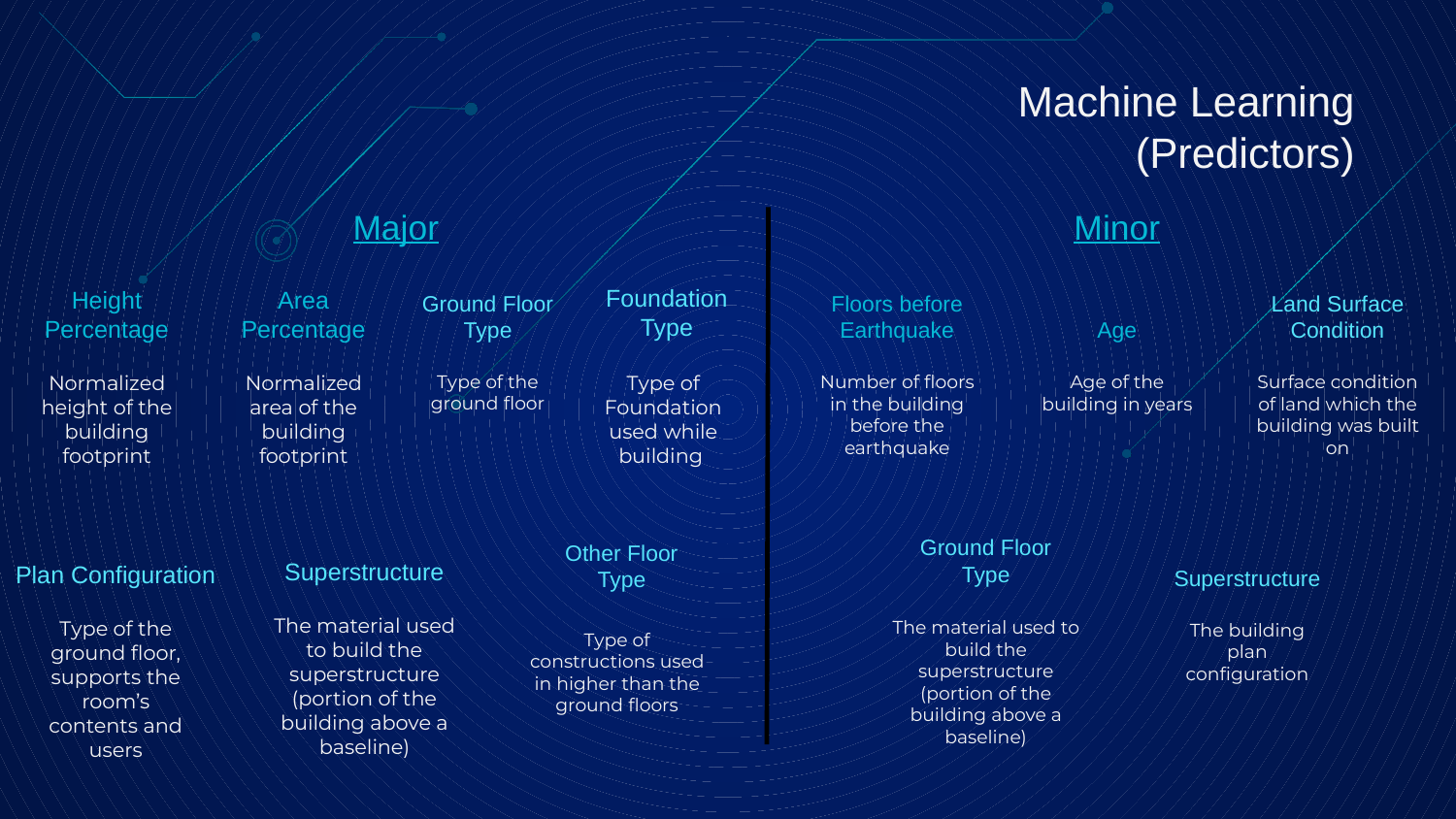

# Machine Learning (Predictors)
Major
Minor
Foundation Type
Ground Floor Type
Land Surface Condition
Height Percentage
Area Percentage
Floors before Earthquake
Age
Type of the ground floor
Normalized height of the building footprint
Normalized area of the building footprint
Type of Foundation used while building
Number of floors in the building before the earthquake
Age of the building in years
Surface condition of land which the building was built on
Superstructure
Ground Floor Type
Plan Configuration
Superstructure
Other Floor Type
The material used to build the superstructure (portion of the building above a baseline)
Type of the ground floor, supports the room’s contents and users
The material used to build the superstructure (portion of the building above a baseline)
The building plan configuration
Type of constructions used in higher than the ground floors